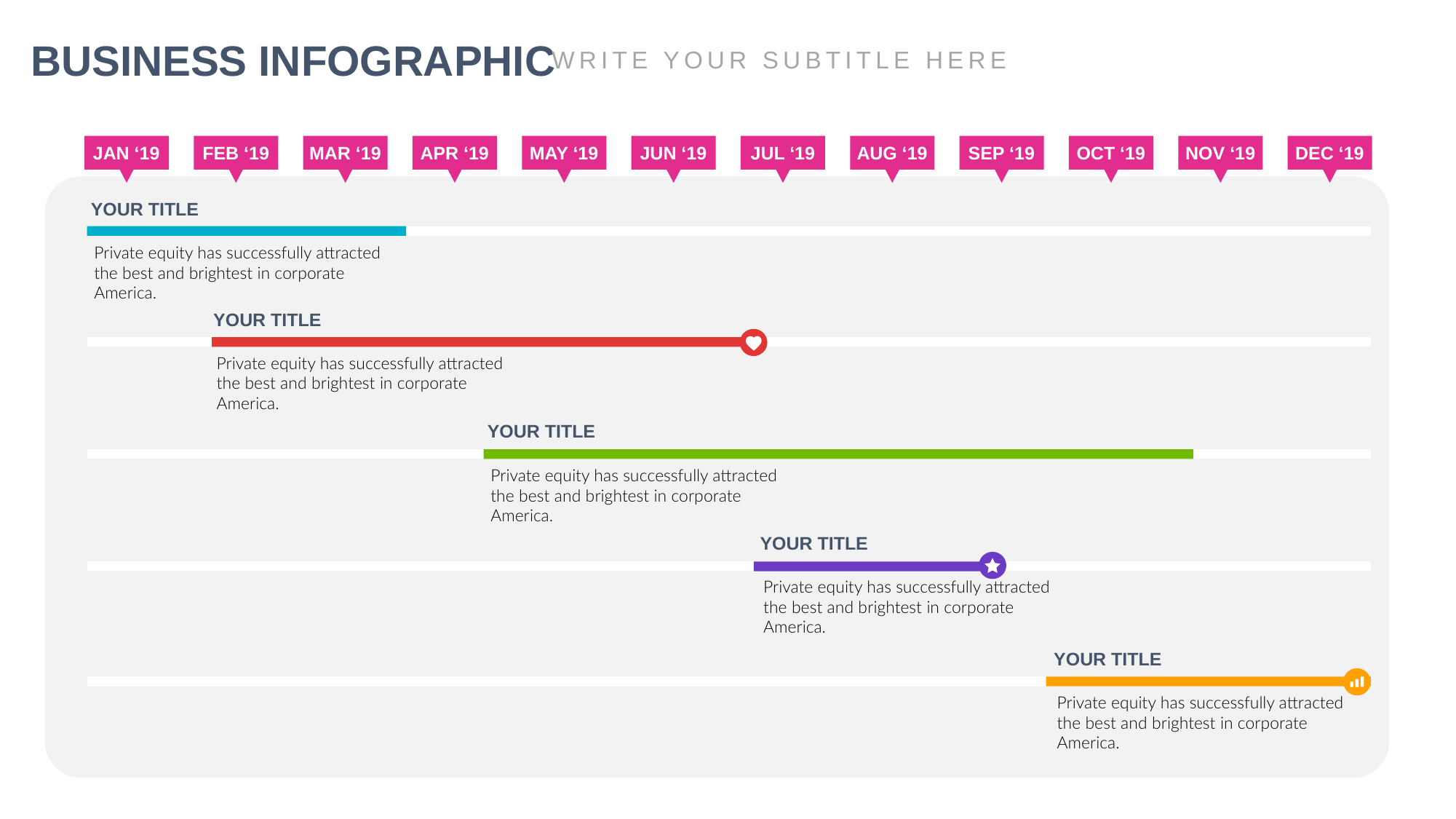

BUSINESS INFOGRAPHIC
WRITE YOUR SUBTITLE HERE
JAN ‘19
FEB ‘19
MAR ‘19
APR ‘19
MAY ‘19
JUN ‘19
JUL ‘19
AUG ‘19
SEP ‘19
OCT ‘19
NOV ‘19
DEC ‘19

YOUR TITLE

Private equity has successfully attracted the best and brightest in corporate America.
YOUR TITLE

Private equity has successfully attracted the best and brightest in corporate America.
YOUR TITLE

Private equity has successfully attracted the best and brightest in corporate America.
YOUR TITLE

Private equity has successfully attracted the best and brightest in corporate America.
YOUR TITLE

Private equity has successfully attracted the best and brightest in corporate America.